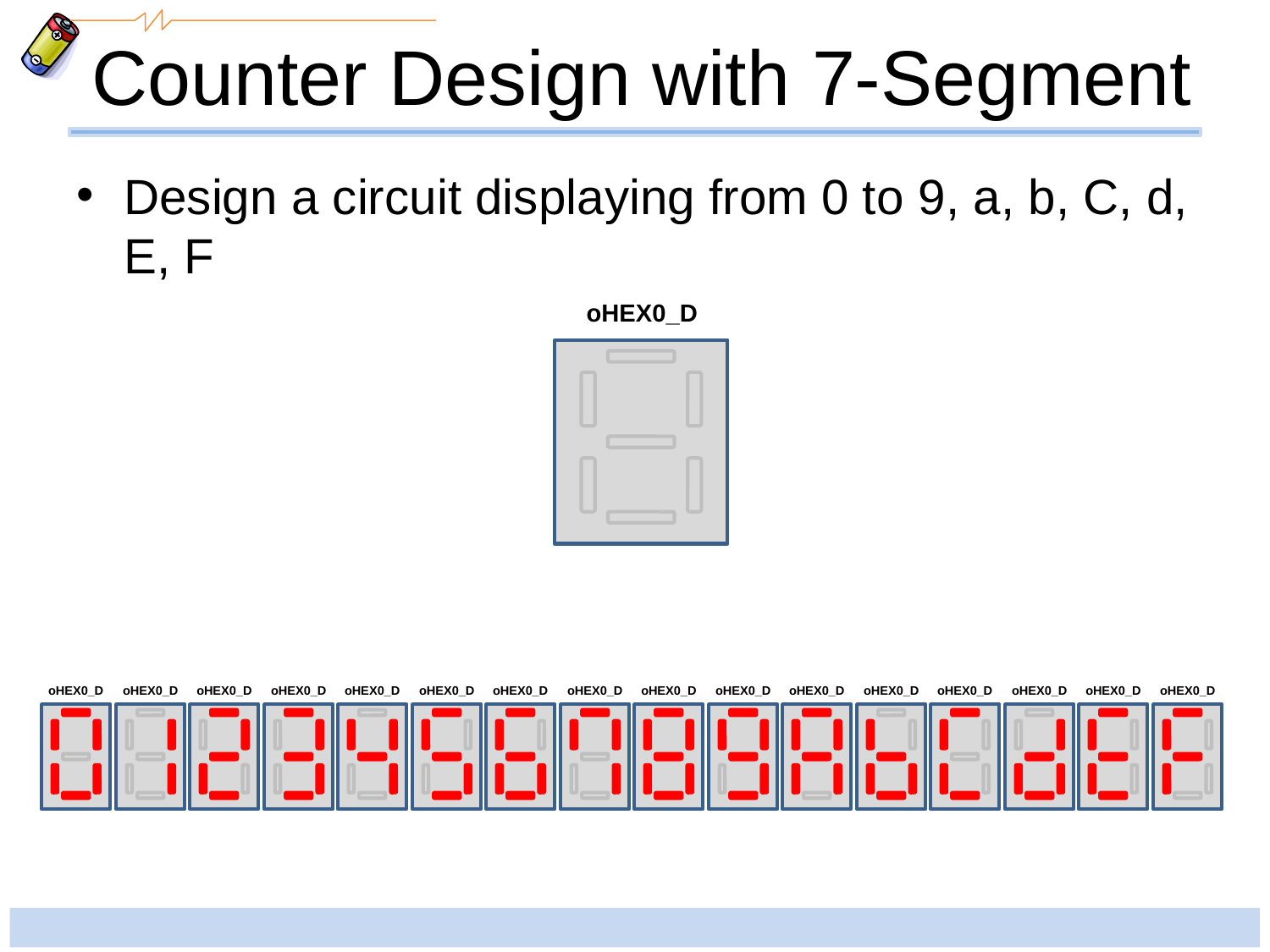

# Counter Design with 7-Segment
Design a circuit displaying from 0 to 9, a, b, C, d, E, F
oHEX0_D

oHEX0_D

oHEX0_D

oHEX0_D

oHEX0_D

oHEX0_D

oHEX0_D

oHEX0_D

oHEX0_D

oHEX0_D

oHEX0_D

oHEX0_D

oHEX0_D

oHEX0_D

oHEX0_D

oHEX0_D

oHEX0_D